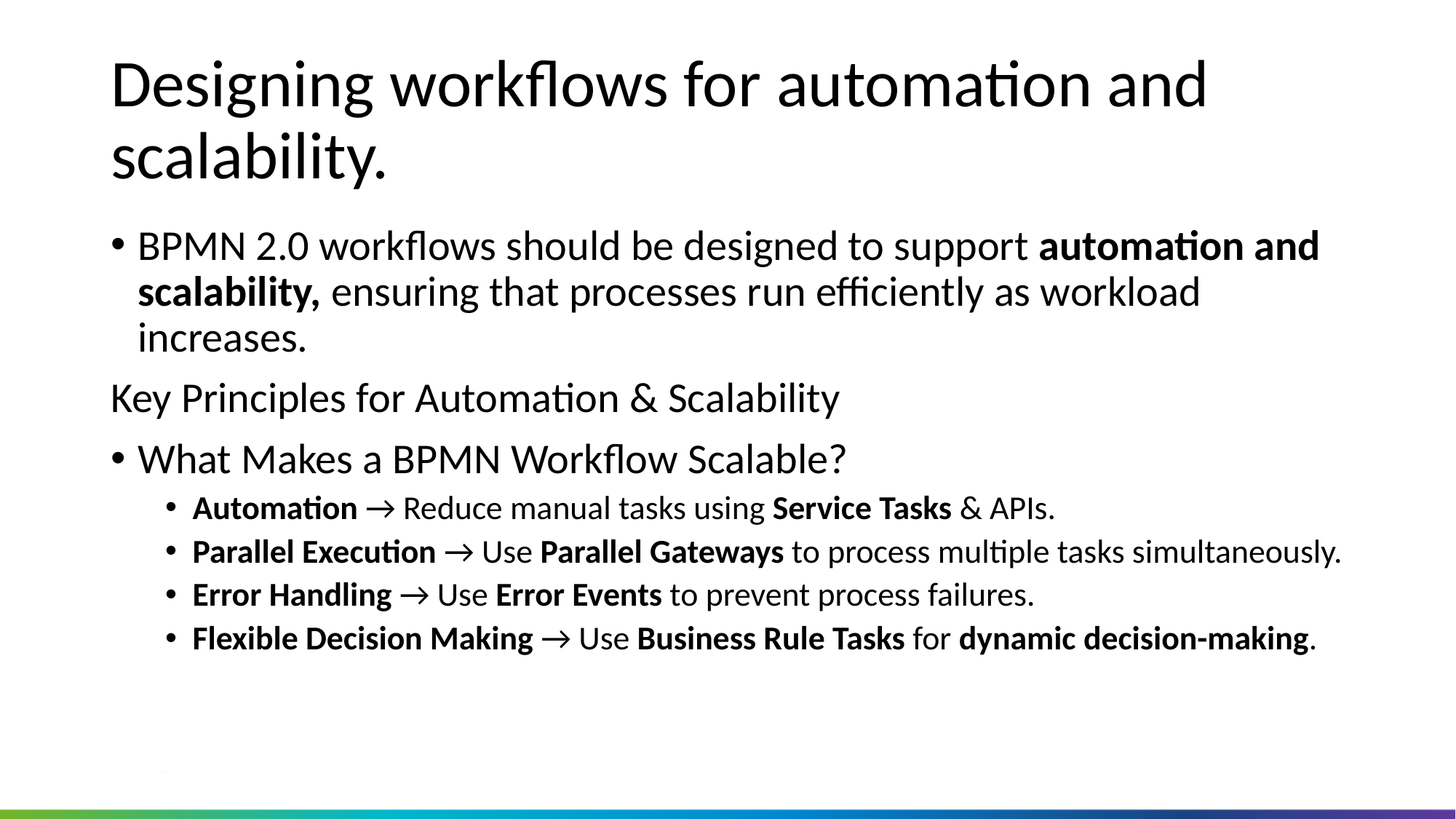

Designing workflows for automation and scalability.
BPMN 2.0 workflows should be designed to support automation and scalability, ensuring that processes run efficiently as workload increases.
Key Principles for Automation & Scalability
What Makes a BPMN Workflow Scalable?
Automation → Reduce manual tasks using Service Tasks & APIs.
Parallel Execution → Use Parallel Gateways to process multiple tasks simultaneously.
Error Handling → Use Error Events to prevent process failures.
Flexible Decision Making → Use Business Rule Tasks for dynamic decision-making.